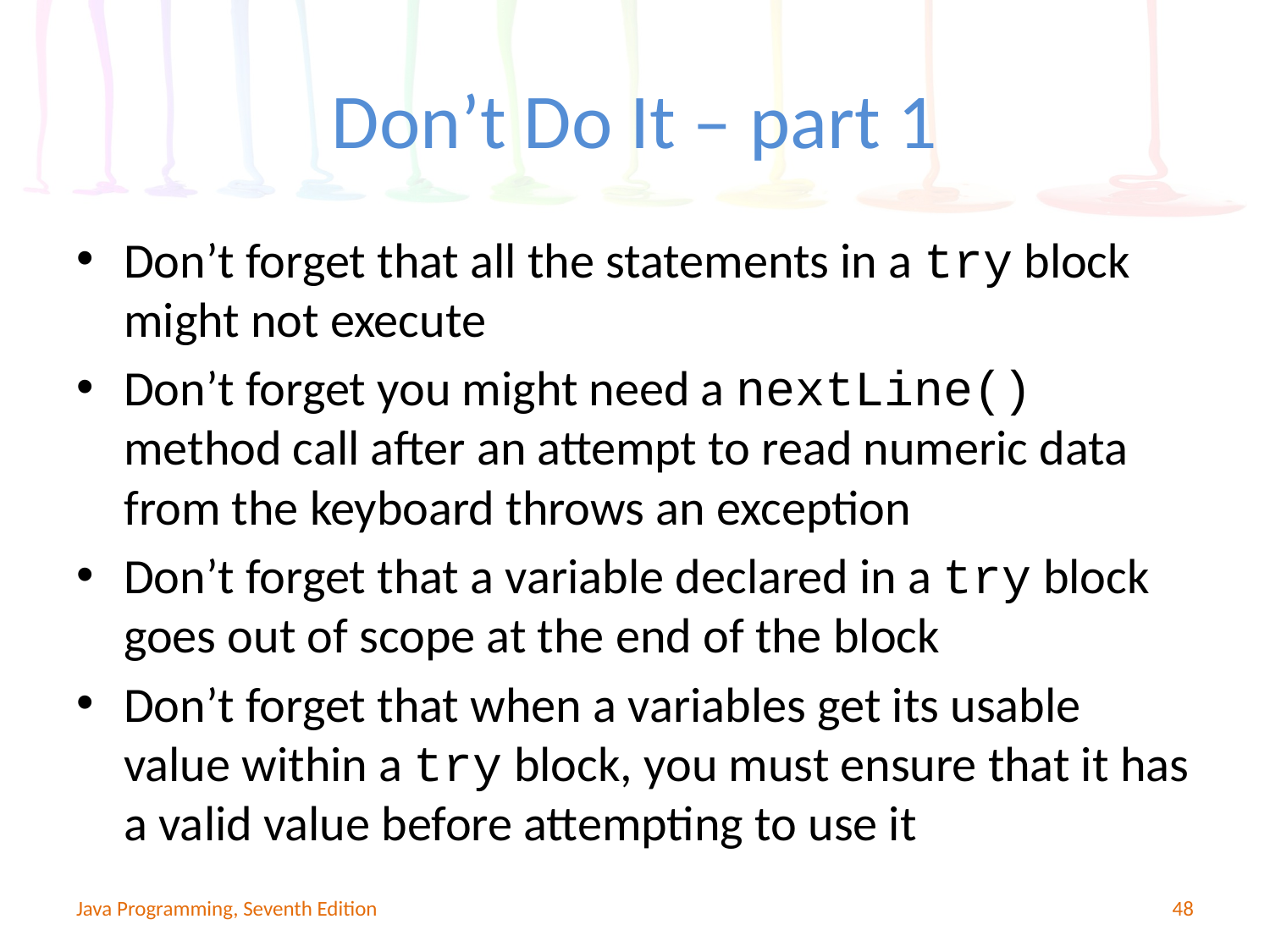

# Don’t Do It – part 1
Don’t forget that all the statements in a try block might not execute
Don’t forget you might need a nextLine() method call after an attempt to read numeric data from the keyboard throws an exception
Don’t forget that a variable declared in a try block goes out of scope at the end of the block
Don’t forget that when a variables get its usable value within a try block, you must ensure that it has a valid value before attempting to use it
Java Programming, Seventh Edition
48